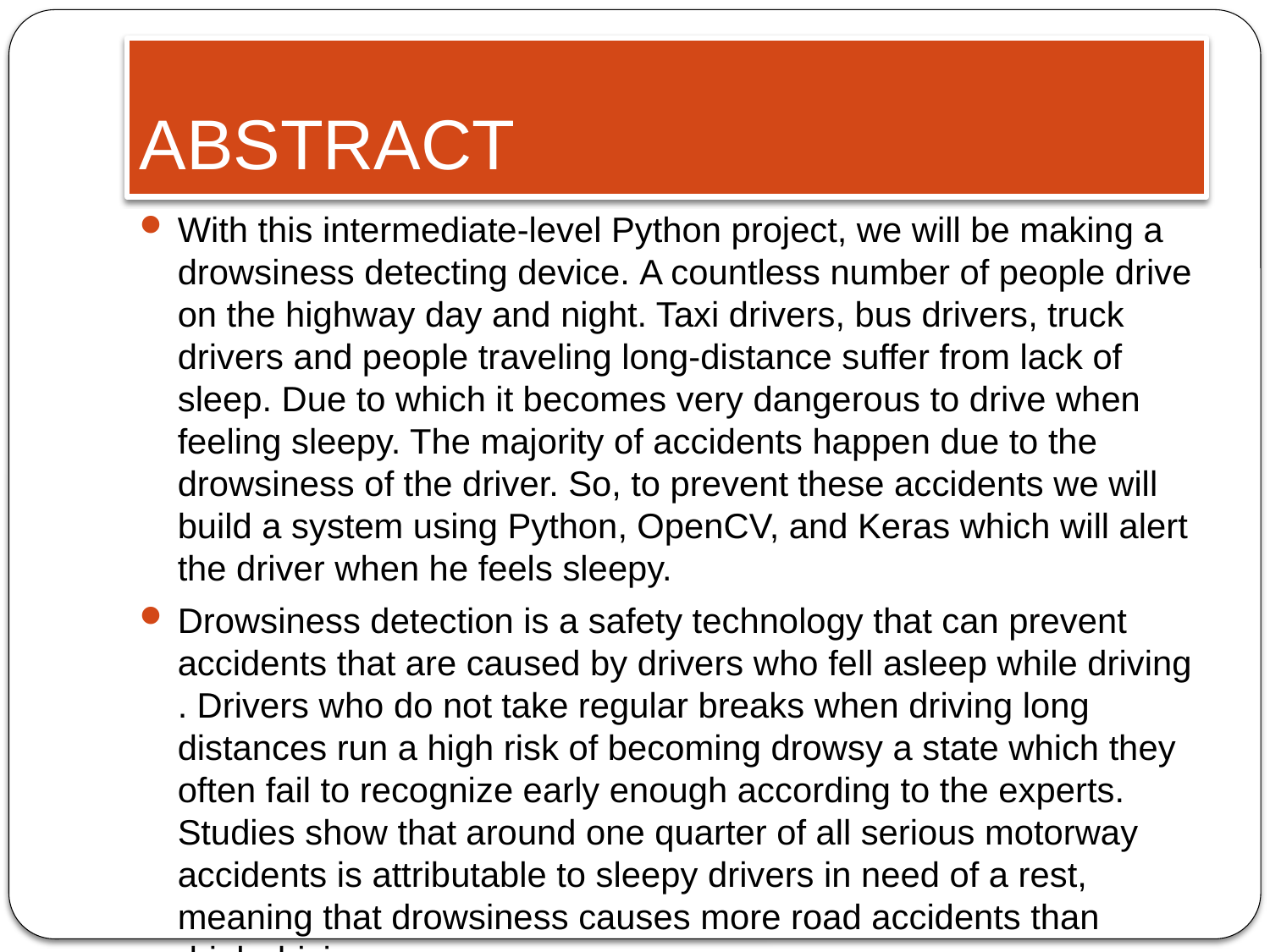

# ABSTRACT
With this intermediate-level Python project, we will be making a drowsiness detecting device. A countless number of people drive on the highway day and night. Taxi drivers, bus drivers, truck drivers and people traveling long-distance suffer from lack of sleep. Due to which it becomes very dangerous to drive when feeling sleepy. The majority of accidents happen due to the drowsiness of the driver. So, to prevent these accidents we will build a system using Python, OpenCV, and Keras which will alert the driver when he feels sleepy.
Drowsiness detection is a safety technology that can prevent accidents that are caused by drivers who fell asleep while driving . Drivers who do not take regular breaks when driving long distances run a high risk of becoming drowsy a state which they often fail to recognize early enough according to the experts. Studies show that around one quarter of all serious motorway accidents is attributable to sleepy drivers in need of a rest, meaning that drowsiness causes more road accidents than drink-driving.